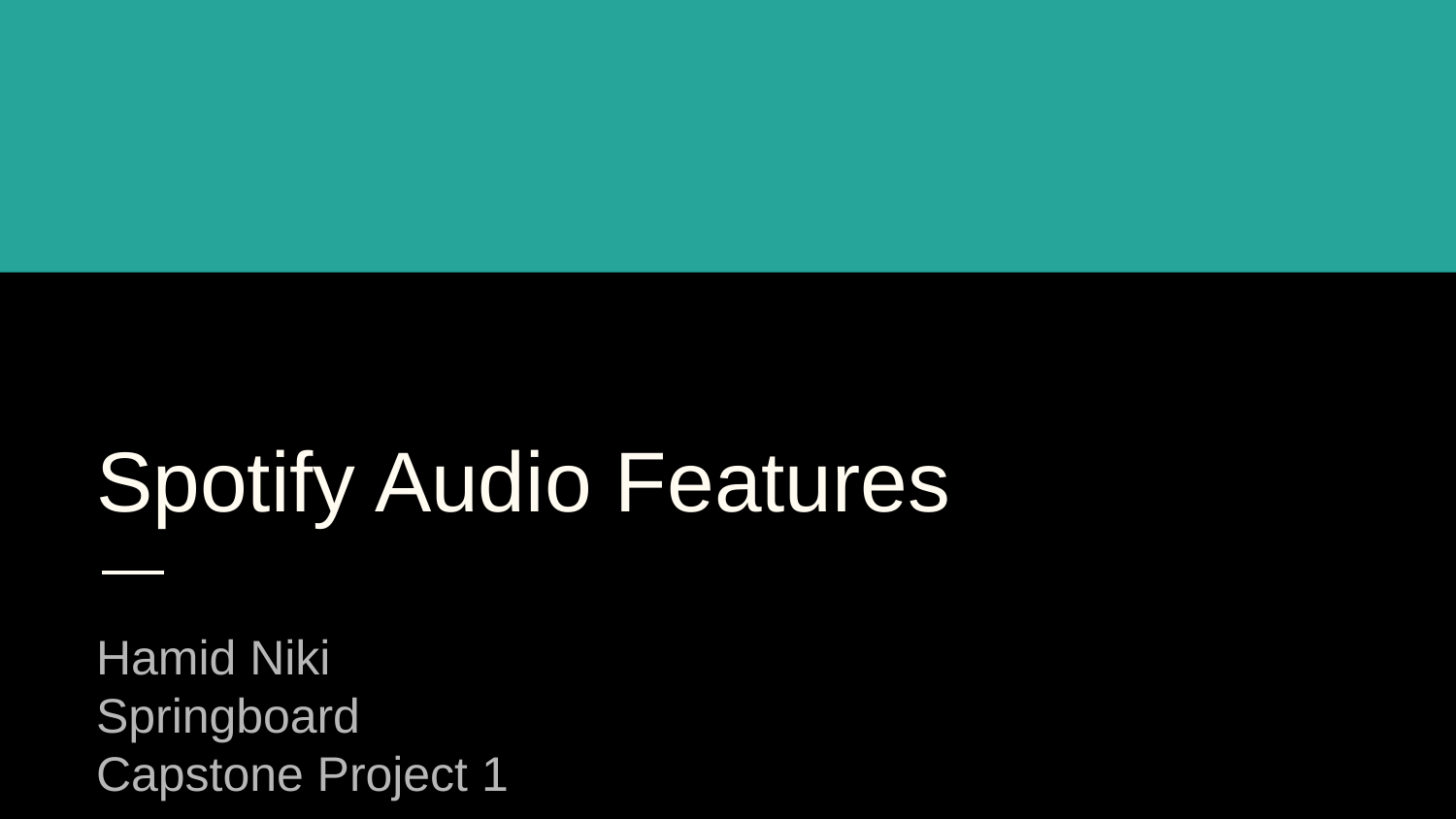

# Spotify Audio Features
Hamid Niki
Springboard
Capstone Project 1